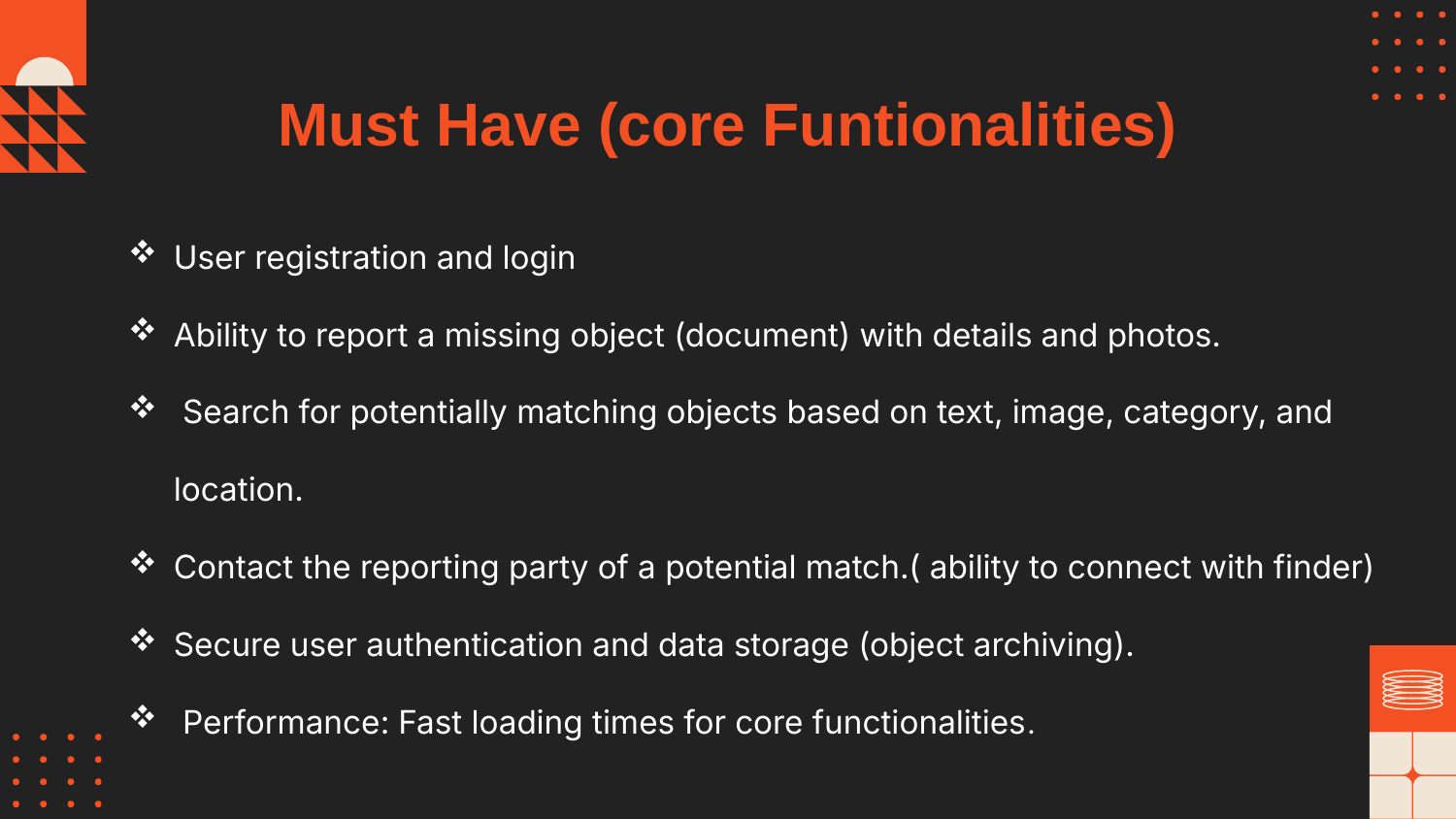

# Must Have (core Funtionalities)
User registration and login
Ability to report a missing object (document) with details and photos.
 Search for potentially matching objects based on text, image, category, and location.
Contact the reporting party of a potential match.( ability to connect with finder)
Secure user authentication and data storage (object archiving).
 Performance: Fast loading times for core functionalities.